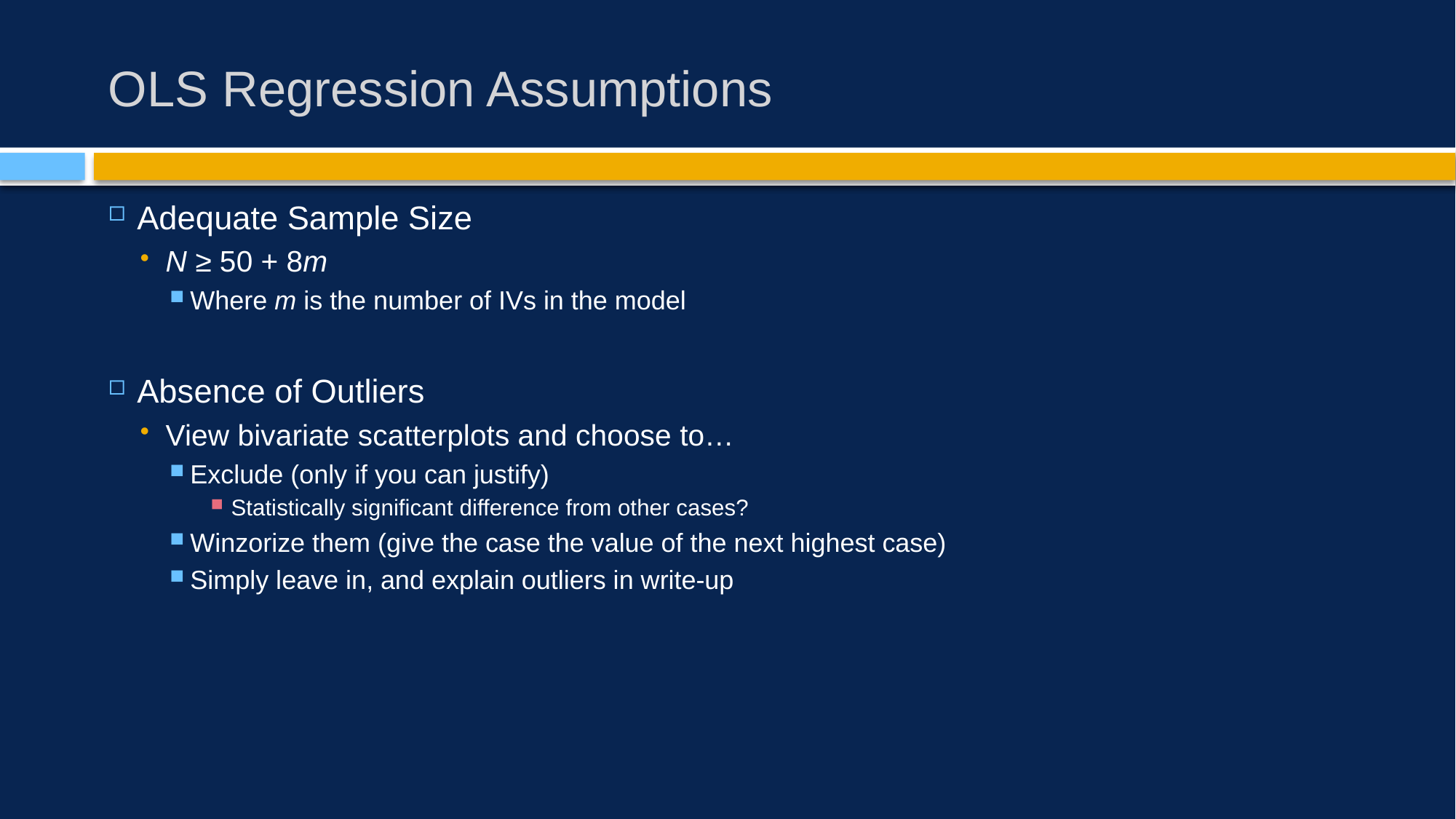

# OLS Regression Assumptions
Adequate Sample Size
N ≥ 50 + 8m
Where m is the number of IVs in the model

Absence of Outliers
View bivariate scatterplots and choose to…
Exclude (only if you can justify)
Statistically significant difference from other cases?
Winzorize them (give the case the value of the next highest case)
Simply leave in, and explain outliers in write-up